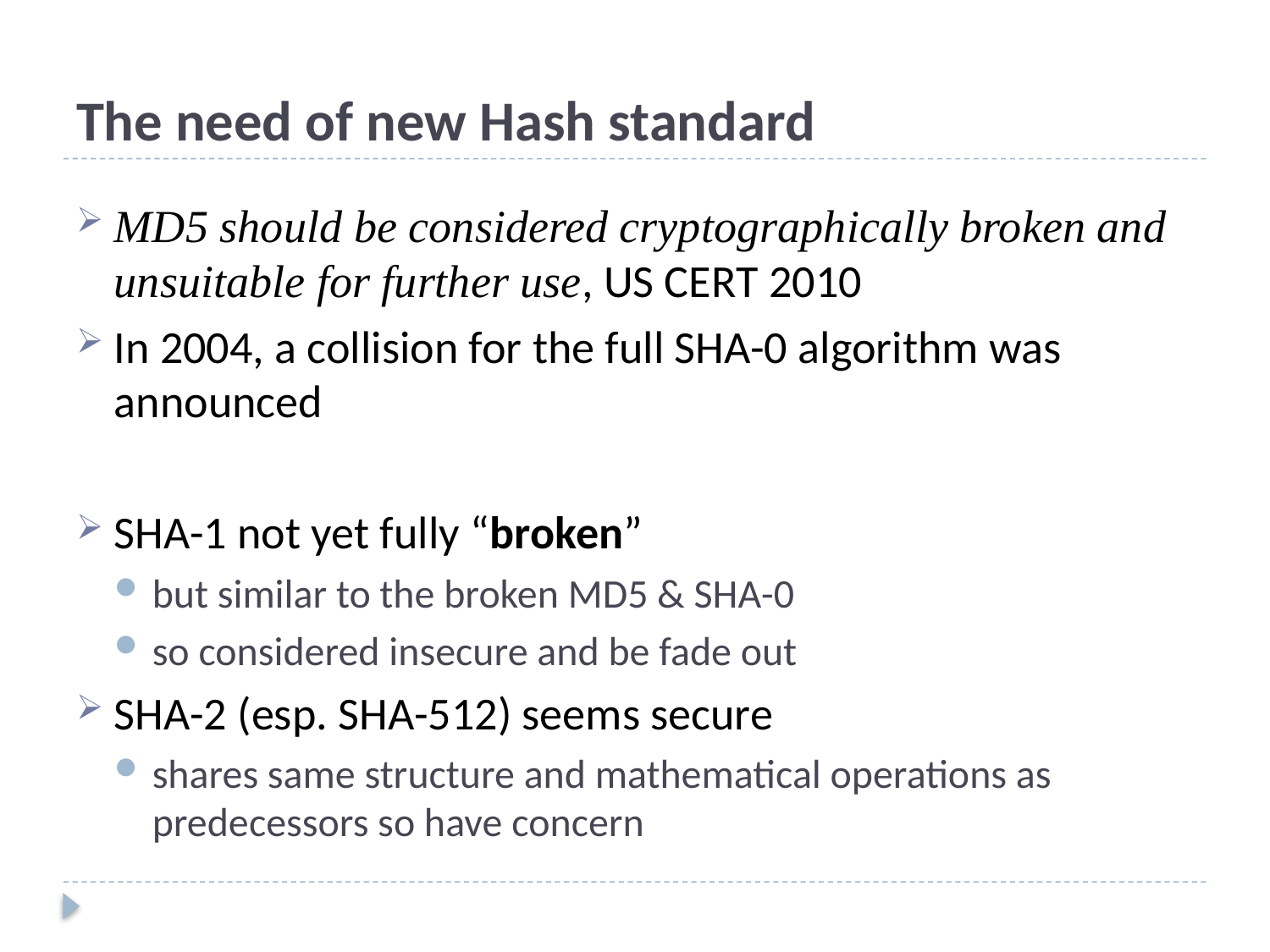

# The need of new Hash standard
MD5 should be considered cryptographically broken and unsuitable for further use, US CERT 2010
In 2004, a collision for the full SHA-0 algorithm was announced

SHA-1 not yet fully “broken”
but similar to the broken MD5 & SHA-0
so considered insecure and be fade out
SHA-2 (esp. SHA-512) seems secure
shares same structure and mathematical operations as predecessors so have concern